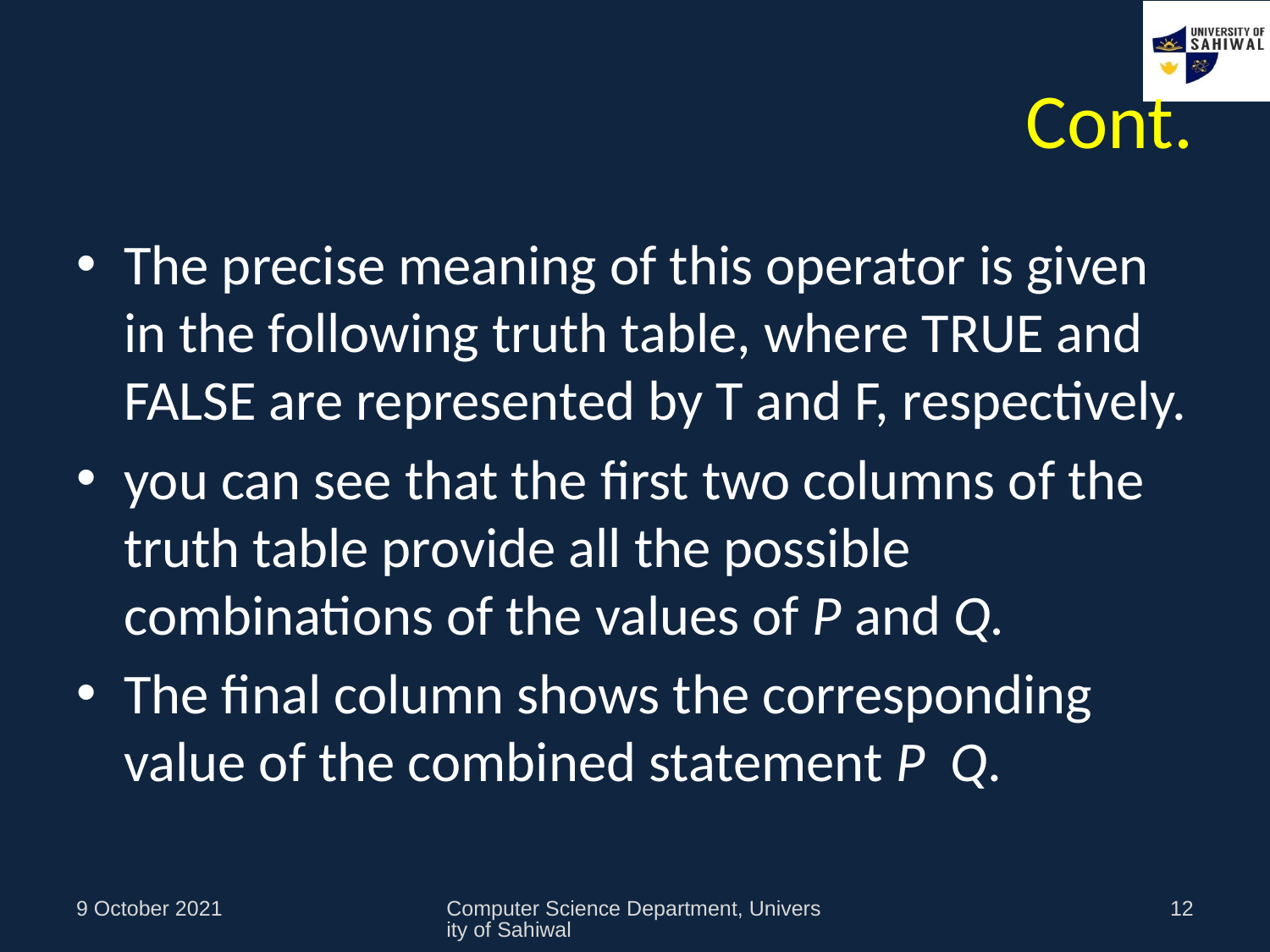

# Cont.
The precise meaning of this operator is given in the following truth table, where TRUE and FALSE are represented by T and F, respectively.
you can see that the first two columns of the truth table provide all the possible combinations of the values of P and Q.
The final column shows the corresponding value of the combined statement P  Q.
9 October 2021
Computer Science Department, University of Sahiwal
12